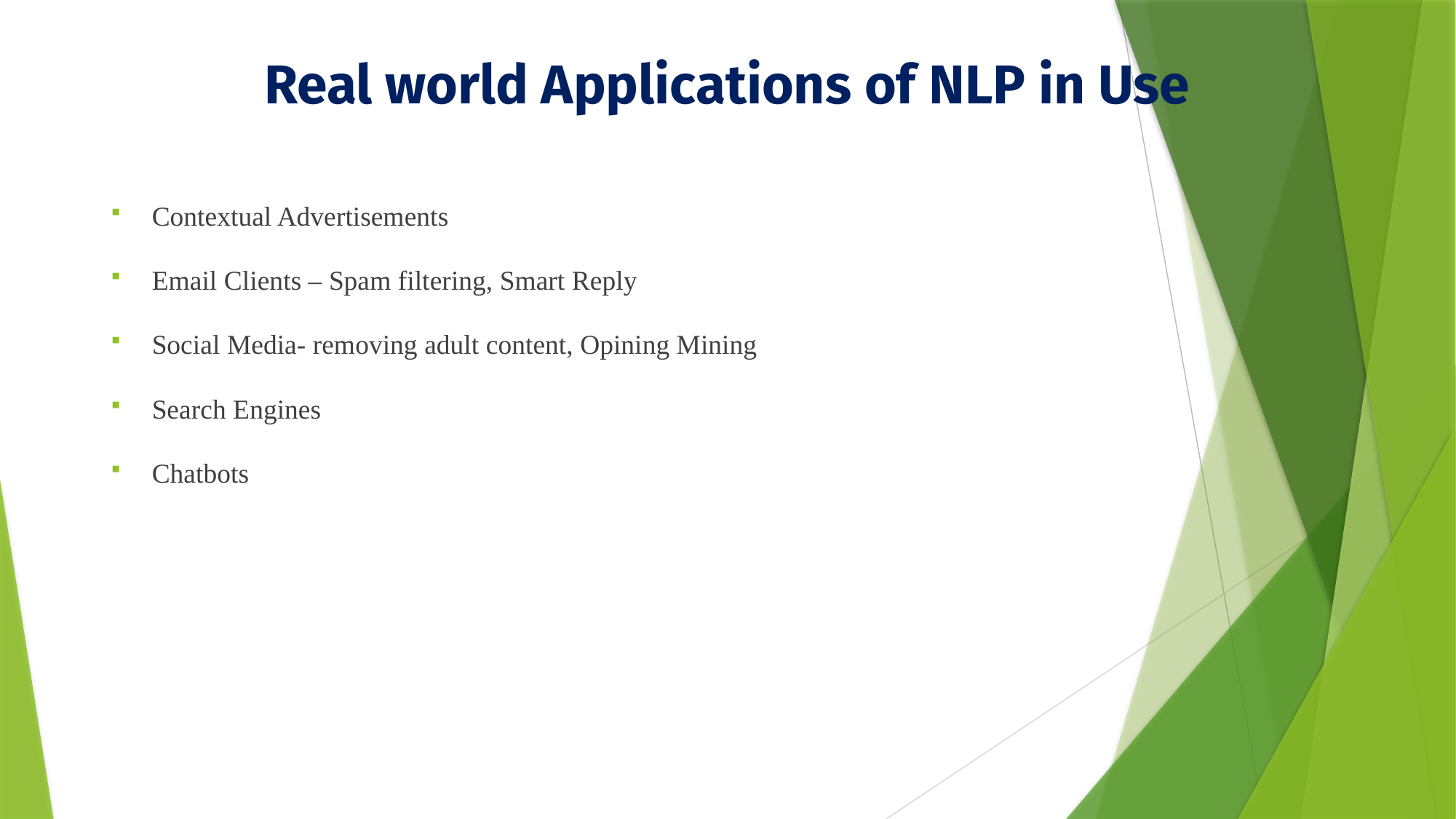

# Real world Applications of NLP in Use
Contextual Advertisements
Email Clients – Spam filtering, Smart Reply
Social Media- removing adult content, Opining Mining
Search Engines
Chatbots